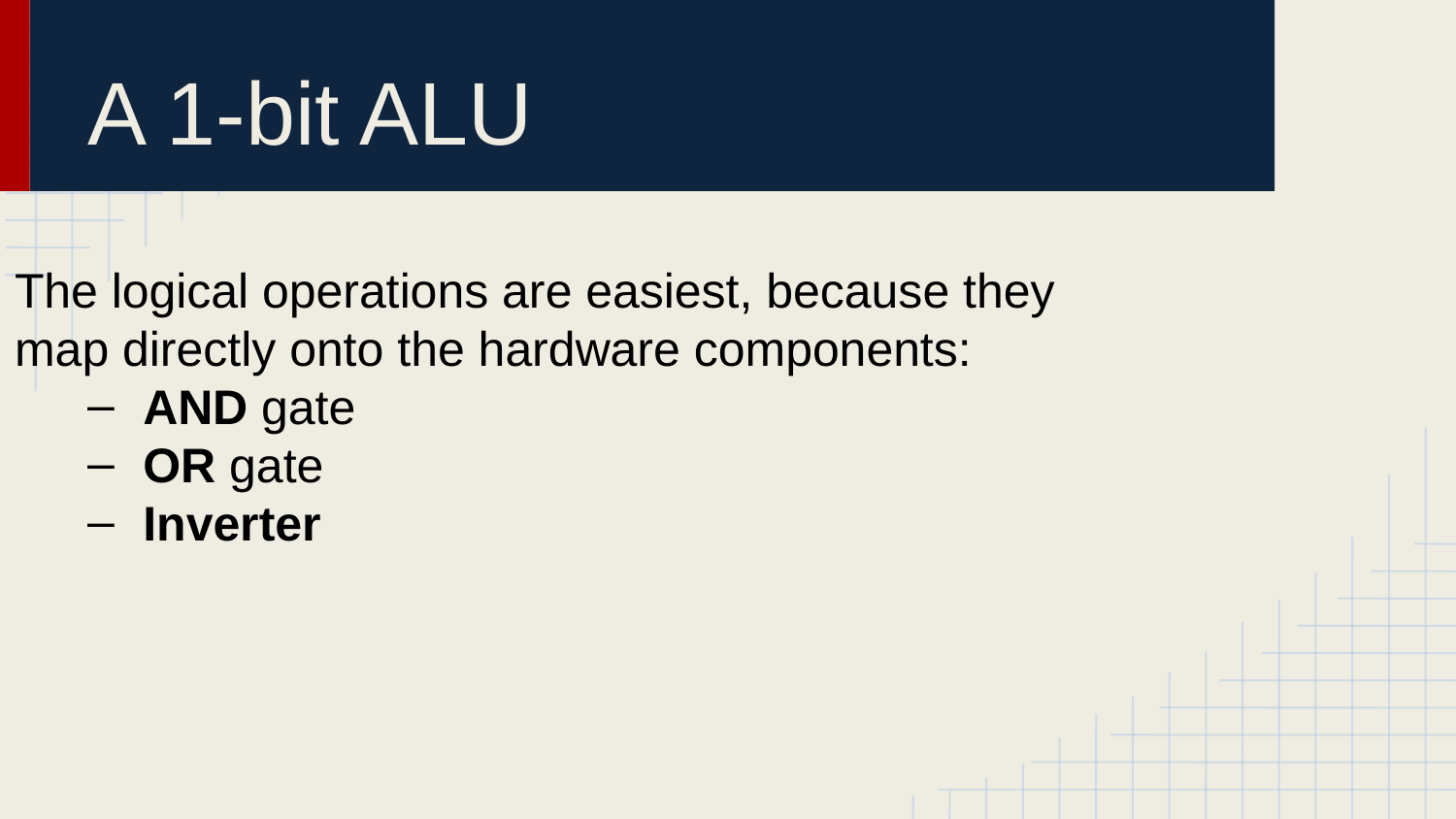

# A 1-bit ALU

The logical operations are easiest, because they map directly onto the hardware components:
AND gate
OR gate
Inverter